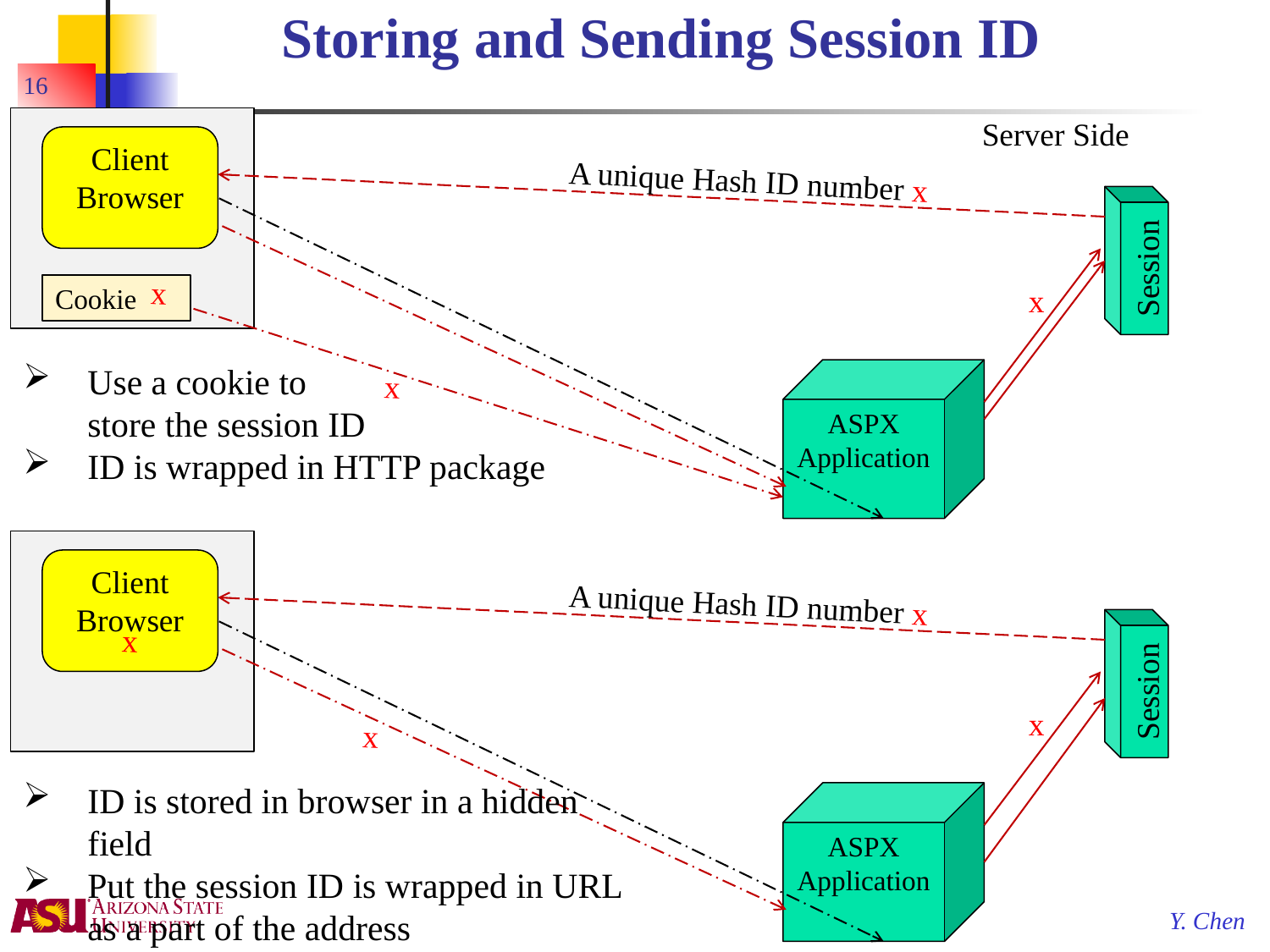

# Storing and Sending Session ID
16

Server Side
Client
Browser
A unique Hash ID number x
Session
x
Cookie
x
Use a cookie to
store the session ID
ID is wrapped in HTTP package
ASPX Application
x

Client Browser
A unique Hash ID number x
x
Session
x
x
ID is stored in browser in a hidden field
Put the session ID is wrapped in URL as a part of the address
ASPX Application